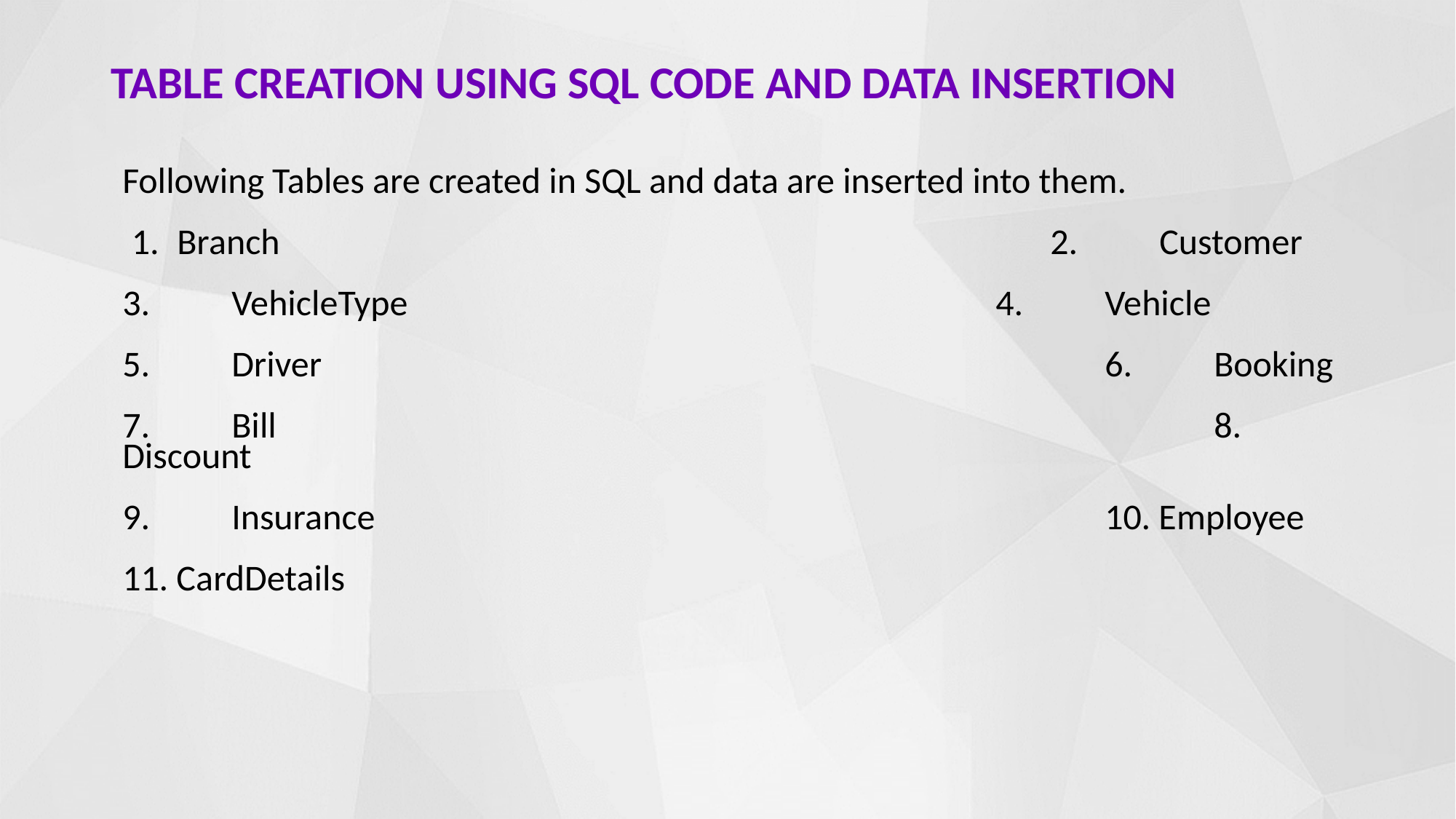

# TABLE CREATION USING SQL CODE AND DATA INSERTION
Following Tables are created in SQL and data are inserted into them.

Branch								2. 	Customer

3. 	VehicleType						4. 	Vehicle

5.	Driver								6. 	Booking

7. 	Bill									8. 	Discount

9. 	Insurance							10. Employee

11. CardDetails